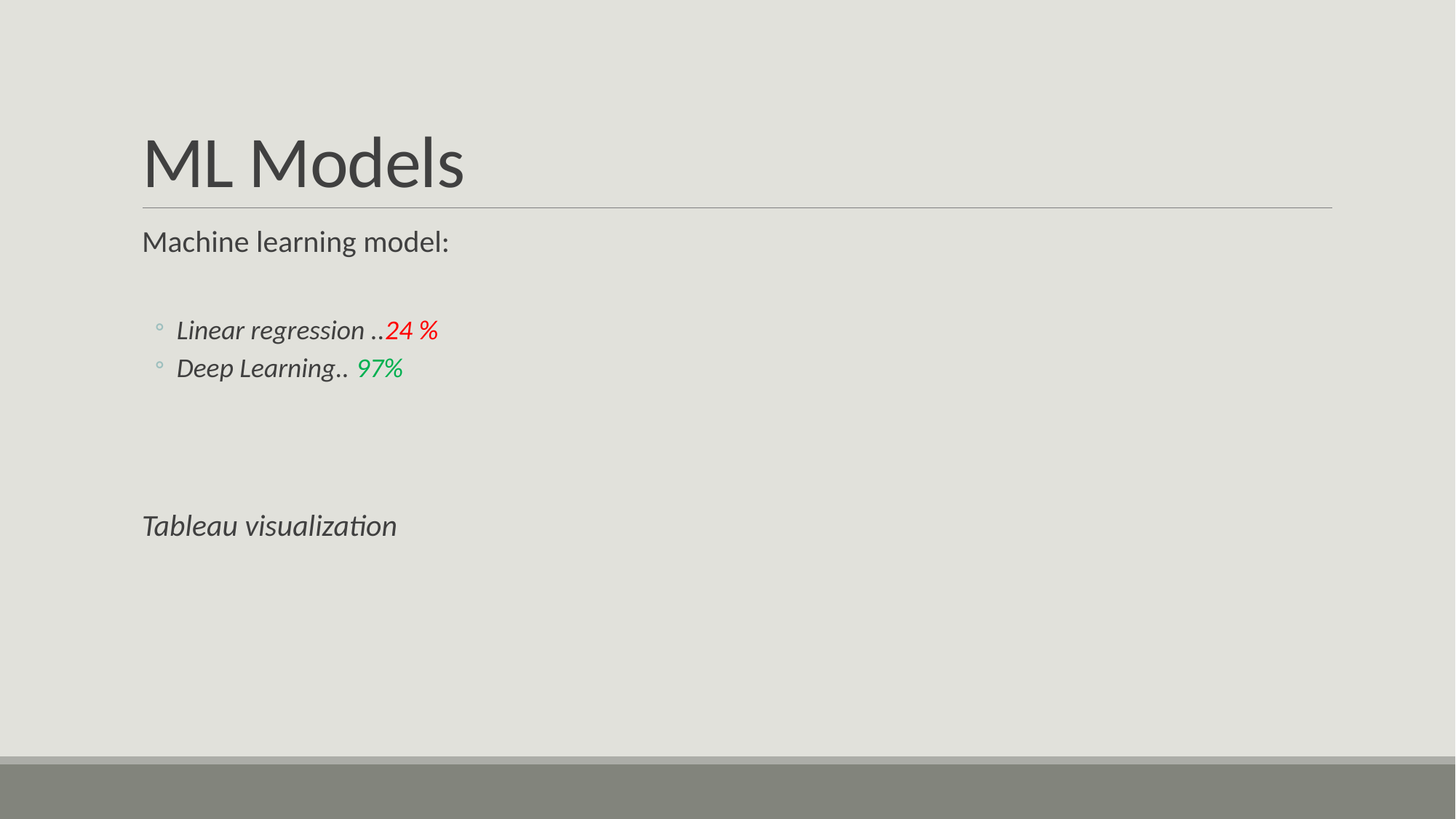

# ML Models
Machine learning model:

Linear regression ..24 %
Deep Learning.. 97%

Tableau visualization